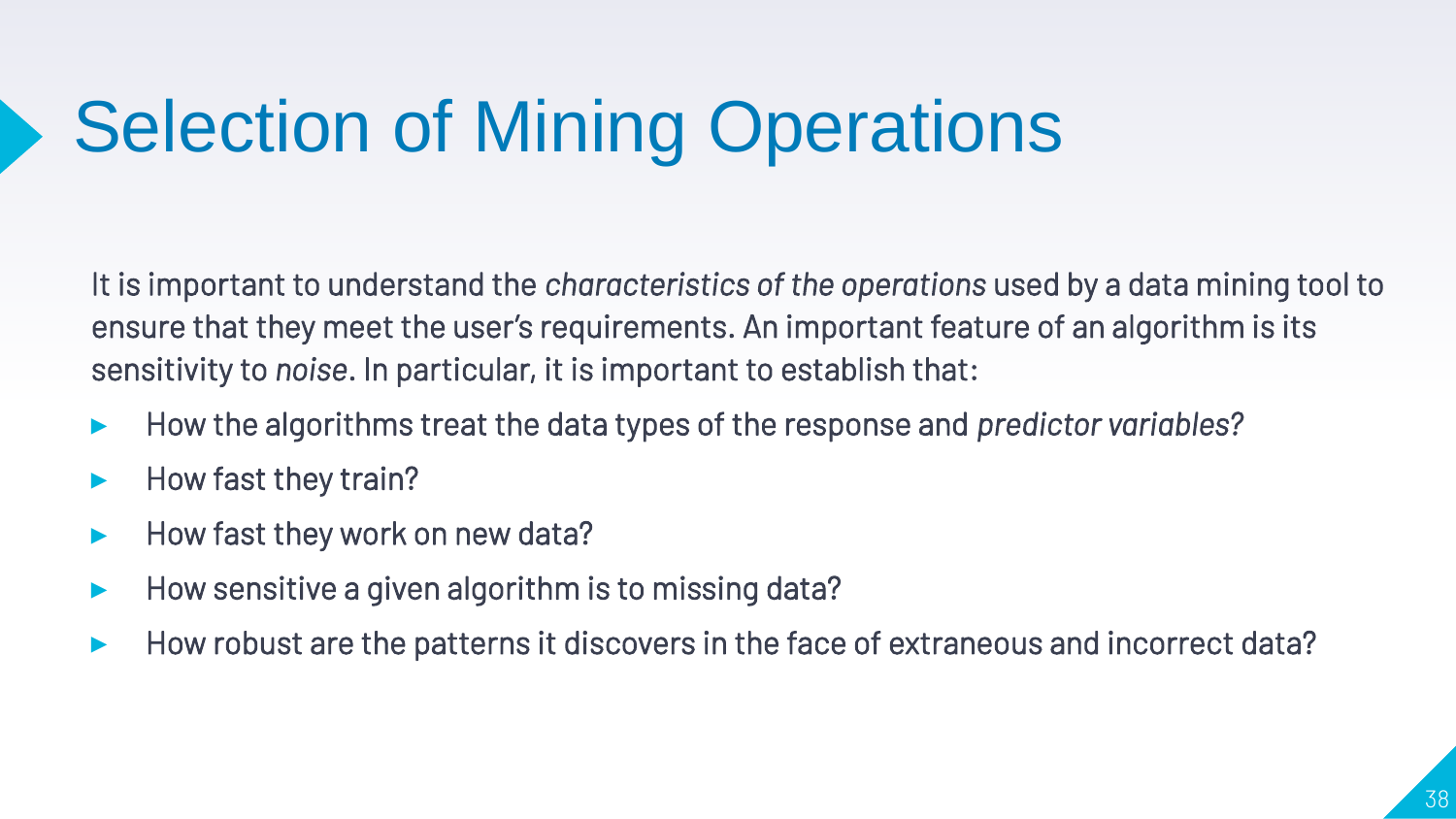

# Selection of Mining Operations
It is important to understand the characteristics of the operations used by a data mining tool to ensure that they meet the user’s requirements. An important feature of an algorithm is its sensitivity to noise. In particular, it is important to establish that:
How the algorithms treat the data types of the response and predictor variables?
How fast they train?
How fast they work on new data?
How sensitive a given algorithm is to missing data?
How robust are the patterns it discovers in the face of extraneous and incorrect data?
38